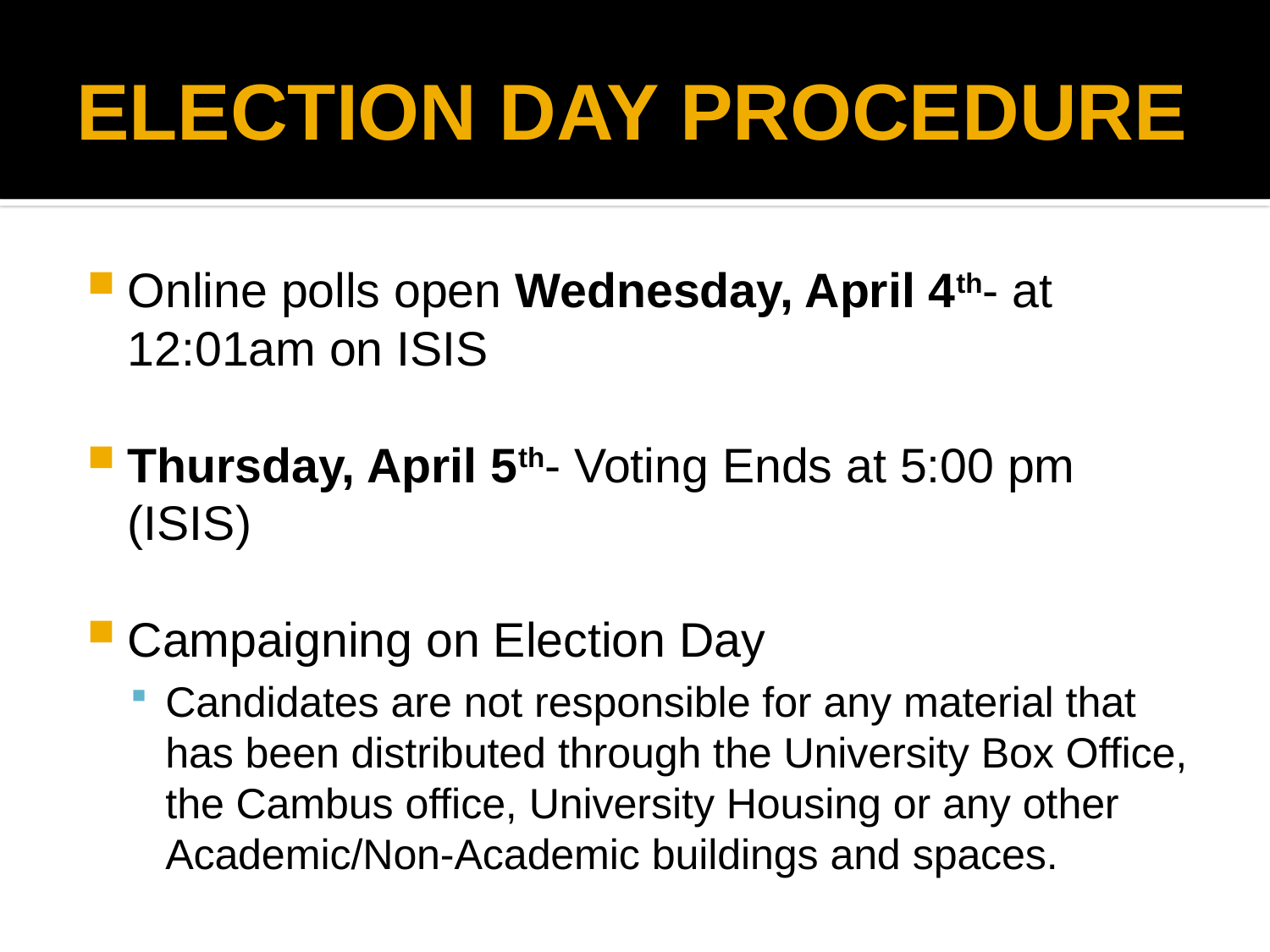

# ELECTION DAY PROCEDURE
Online polls open Wednesday, April 4th- at 12:01am on ISIS

Thursday, April 5th- Voting Ends at 5:00 pm (ISIS)

Campaigning on Election Day
Candidates are not responsible for any material that has been distributed through the University Box Office, the Cambus office, University Housing or any other Academic/Non-Academic buildings and spaces.